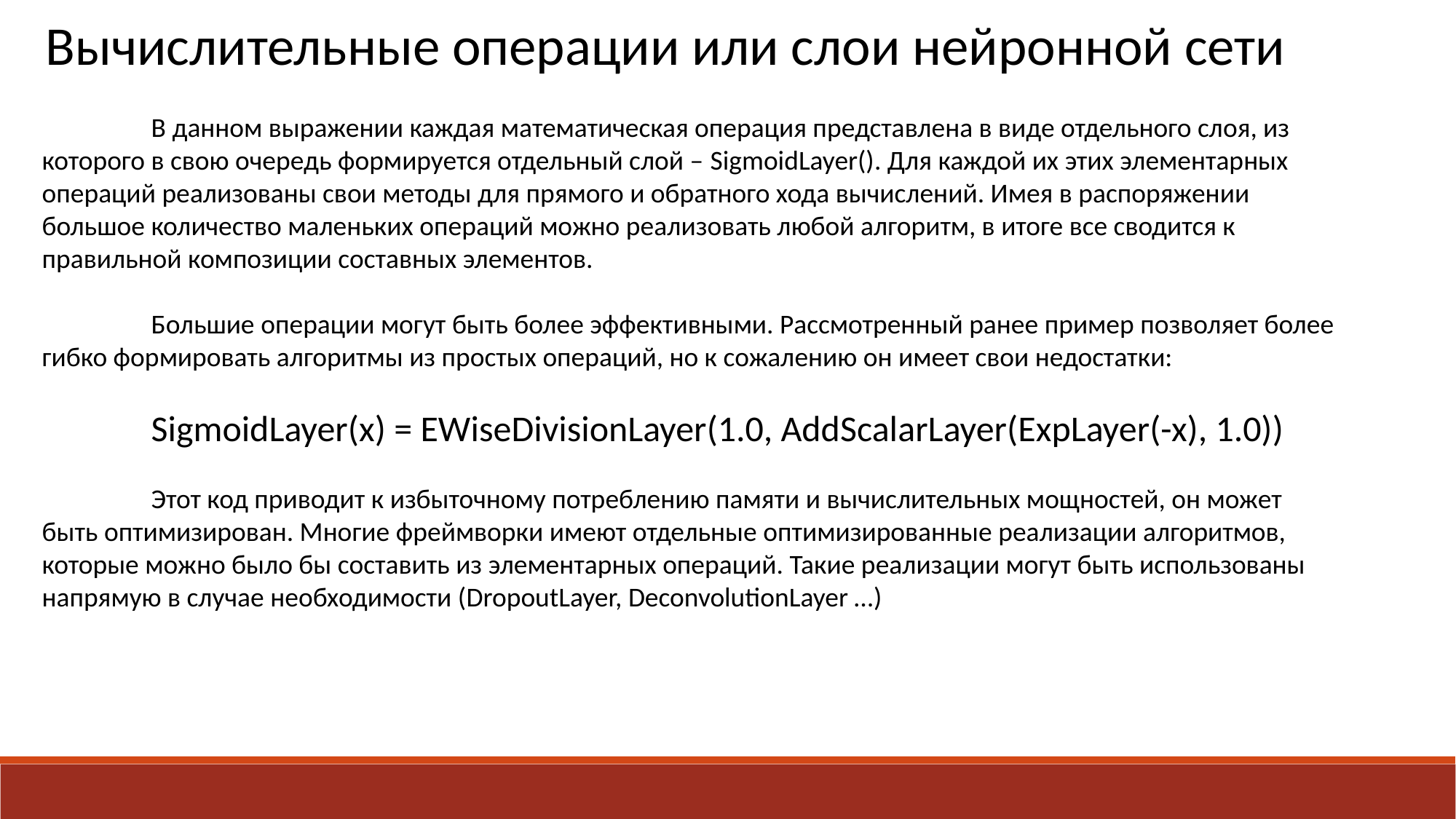

Вычислительные операции или слои нейронной сети
	В данном выражении каждая математическая операция представлена в виде отдельного слоя, из которого в свою очередь формируется отдельный слой – SigmoidLayer(). Для каждой их этих элементарных операций реализованы свои методы для прямого и обратного хода вычислений. Имея в распоряжении большое количество маленьких операций можно реализовать любой алгоритм, в итоге все сводится к правильной композиции составных элементов.

	Большие операции могут быть более эффективными. Рассмотренный ранее пример позволяет более гибко формировать алгоритмы из простых операций, но к сожалению он имеет свои недостатки:

 	SigmoidLayer(x) = EWiseDivisionLayer(1.0, AddScalarLayer(ExpLayer(-x), 1.0))

	Этот код приводит к избыточному потреблению памяти и вычислительных мощностей, он может быть оптимизирован. Многие фреймворки имеют отдельные оптимизированные реализации алгоритмов, которые можно было бы составить из элементарных операций. Такие реализации могут быть использованы напрямую в случае необходимости (DropoutLayer, DeconvolutionLayer …)